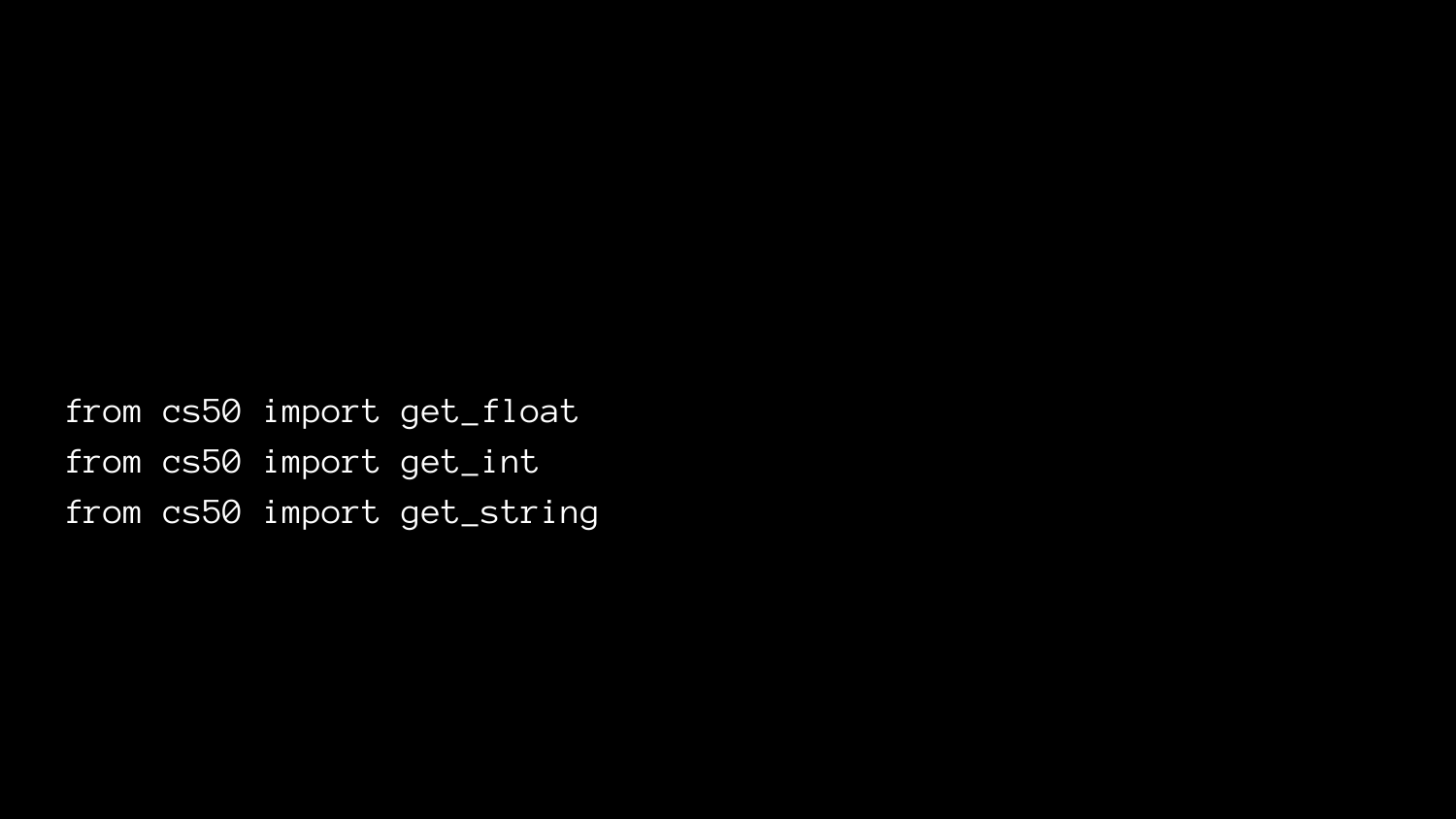

from cs50 import get_float
from cs50 import get_int
from cs50 import get_string